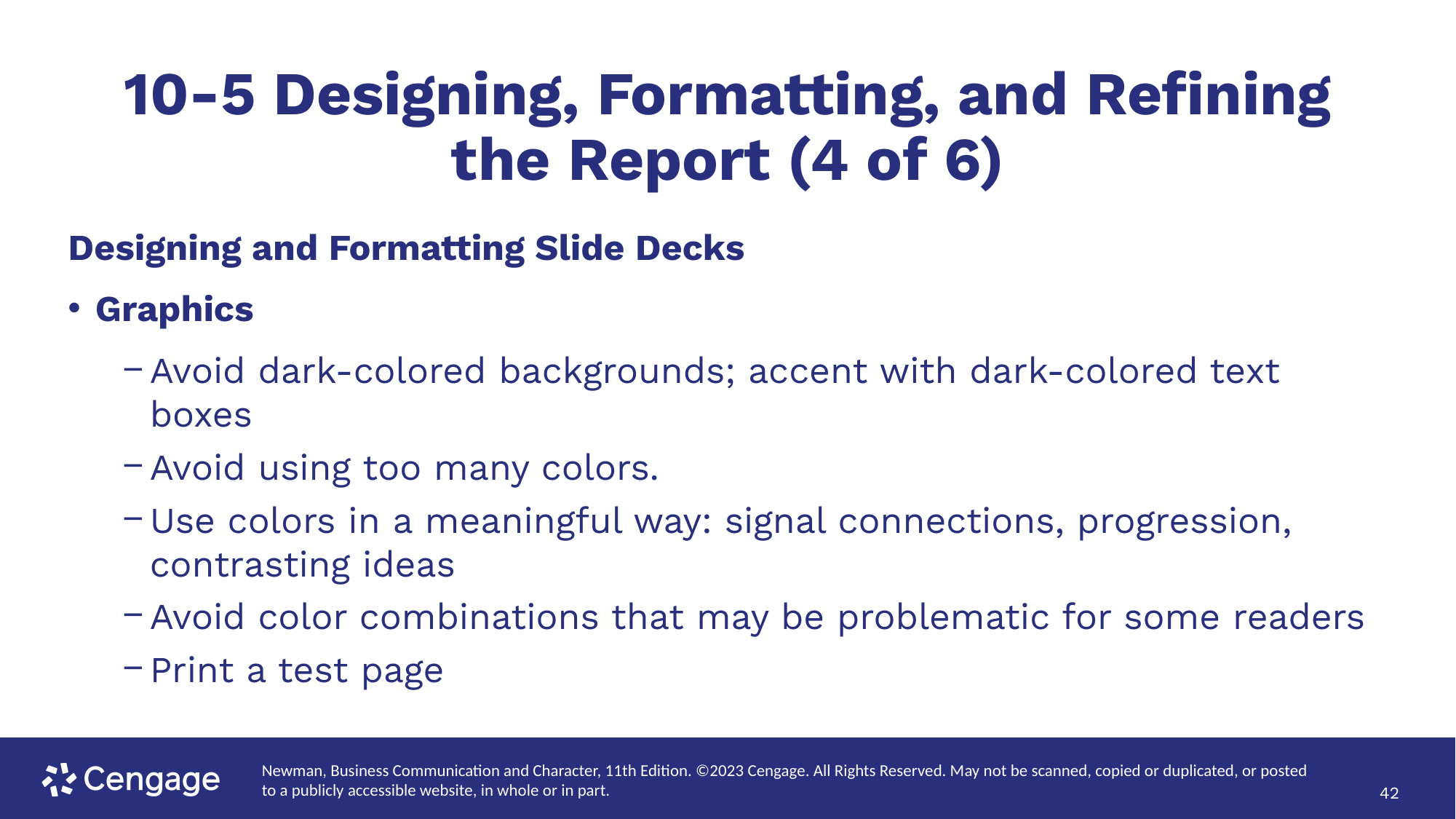

# 10-5 Designing, Formatting, and Refining the Report (4 of 6)
Designing and Formatting Slide Decks
Graphics
Avoid dark-colored backgrounds; accent with dark-colored text boxes
Avoid using too many colors.
Use colors in a meaningful way: signal connections, progression, contrasting ideas
Avoid color combinations that may be problematic for some readers
Print a test page